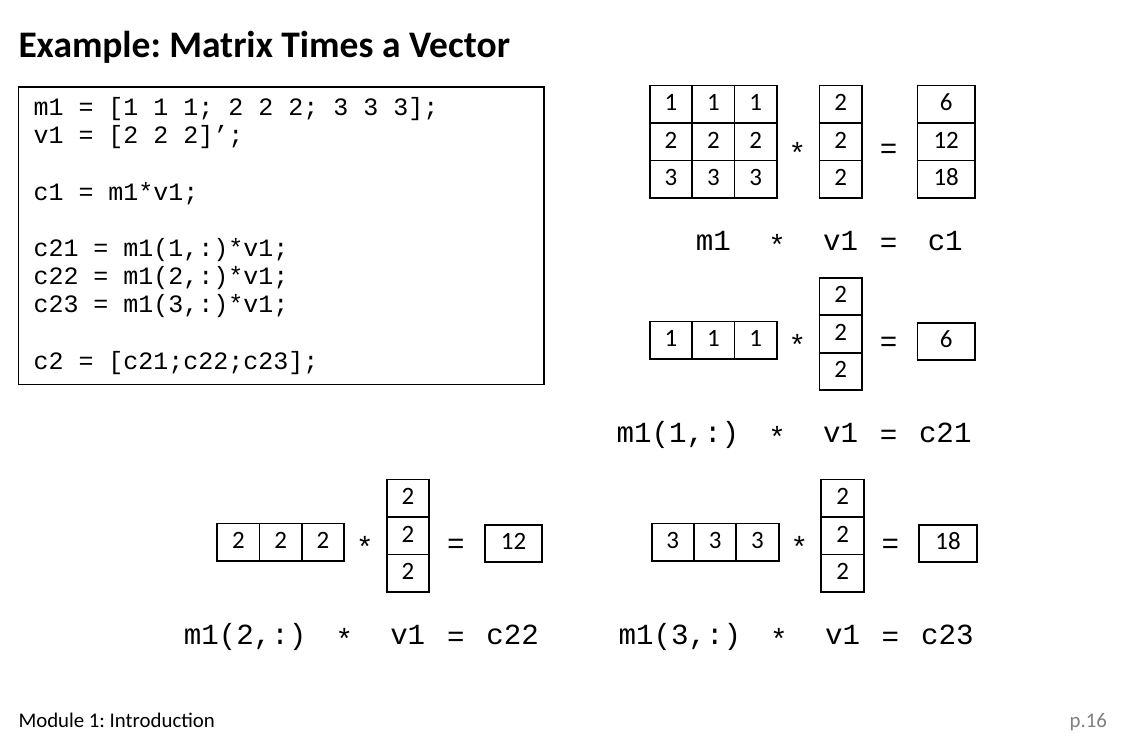

Example: Matrix Times a Vector

| 1 | 1 | 1 |
| --- | --- | --- |
| 2 | 2 | 2 |
| 3 | 3 | 3 |
| 2 |
| --- |
| 2 |
| 2 |
| 6 |
| --- |
| 12 |
| 18 |
| m1 = [1 1 1; 2 2 2; 3 3 3]; v1 = [2 2 2]’; c1 = m1\*v1; c21 = m1(1,:)\*v1; c22 = m1(2,:)\*v1; c23 = m1(3,:)\*v1; c2 = [c21;c22;c23]; |
| --- |
=
*
m1
v1
c1
=
*
| 2 |
| --- |
| 2 |
| 2 |
=
*
| 1 | 1 | 1 |
| --- | --- | --- |
| 6 |
| --- |
m1(1,:)
v1
c21
=
*
| 2 |
| --- |
| 2 |
| 2 |
| 2 |
| --- |
| 2 |
| 2 |
=
=
*
*
| 2 | 2 | 2 |
| --- | --- | --- |
| 3 | 3 | 3 |
| --- | --- | --- |
| 12 |
| --- |
| 18 |
| --- |
m1(2,:)
v1
c22
m1(3,:)
v1
c23
=
=
*
*
Module 1: Introduction
p.16